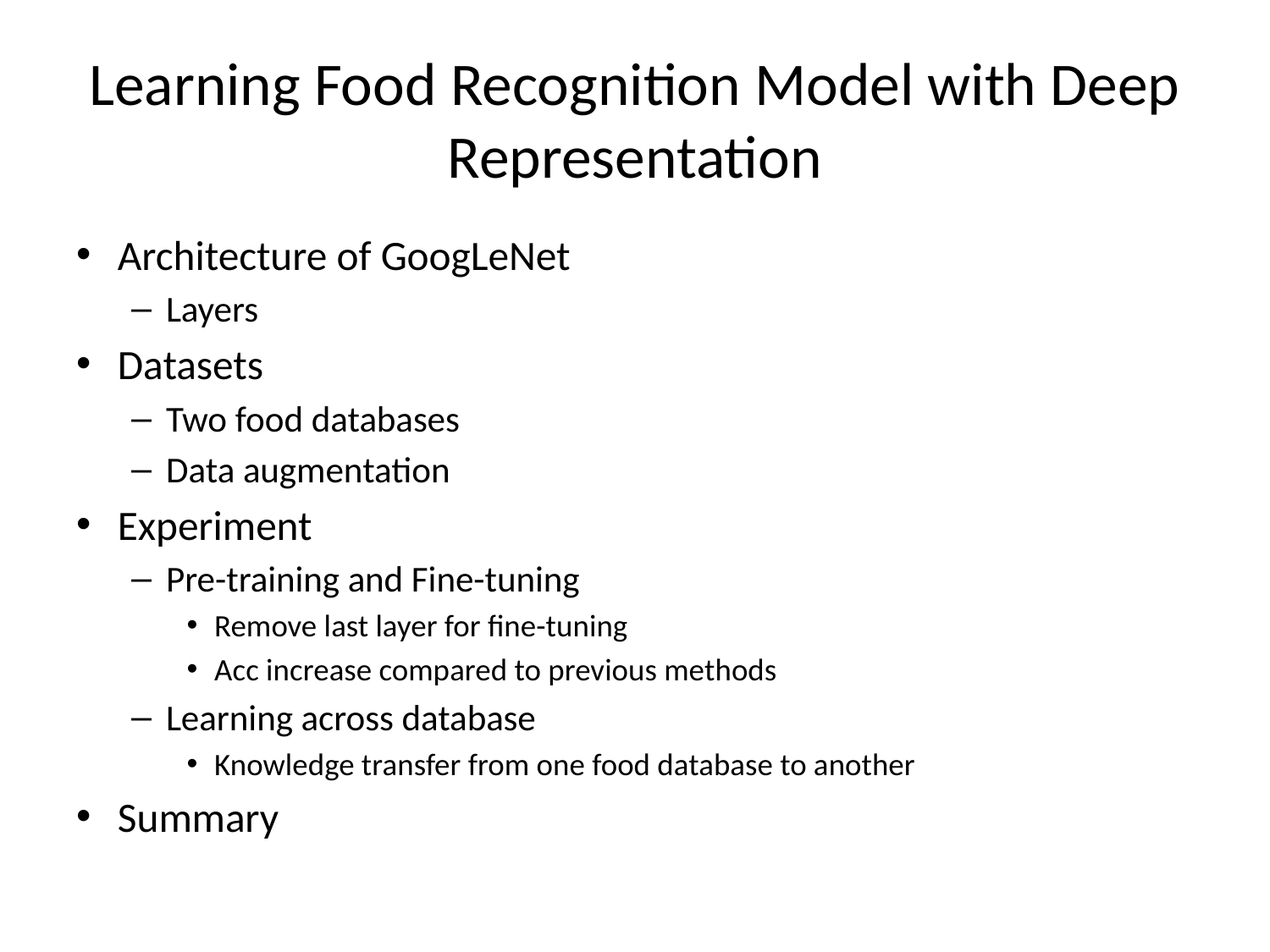

# Learning Food Recognition Model with Deep Representation
Architecture of GoogLeNet
Layers
Datasets
Two food databases
Data augmentation
Experiment
Pre-training and Fine-tuning
Remove last layer for fine-tuning
Acc increase compared to previous methods
Learning across database
Knowledge transfer from one food database to another
Summary